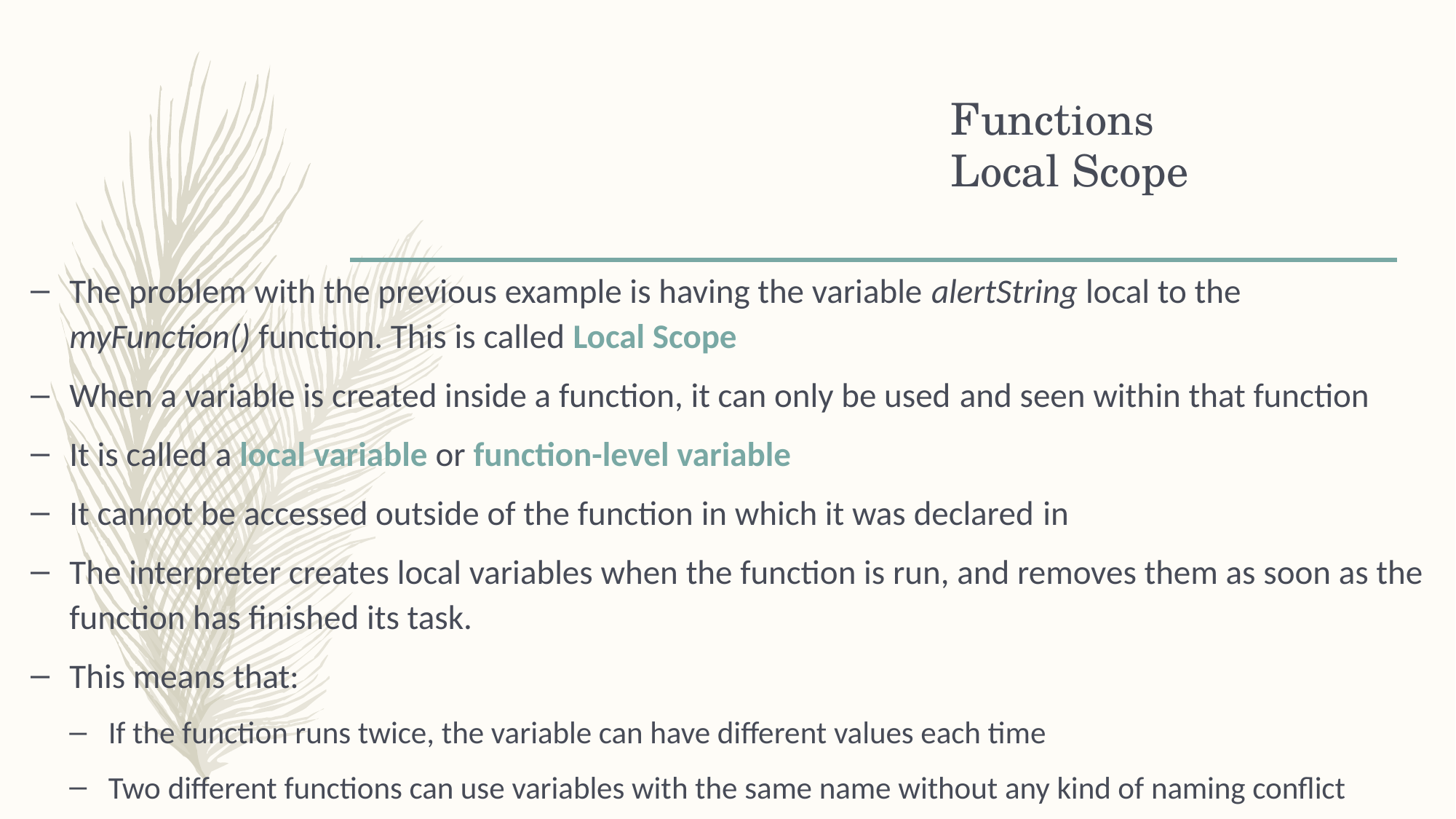

# Functions Local Scope
The problem with the previous example is having the variable alertString local to the myFunction() function. This is called Local Scope
When a variable is created inside a function, it can only be used and seen within that function
It is called a local variable or function-level variable
It cannot be accessed outside of the function in which it was declared in
The interpreter creates local variables when the function is run, and removes them as soon as the function has finished its task.
This means that:
If the function runs twice, the variable can have different values each time
Two different functions can use variables with the same name without any kind of naming conflict